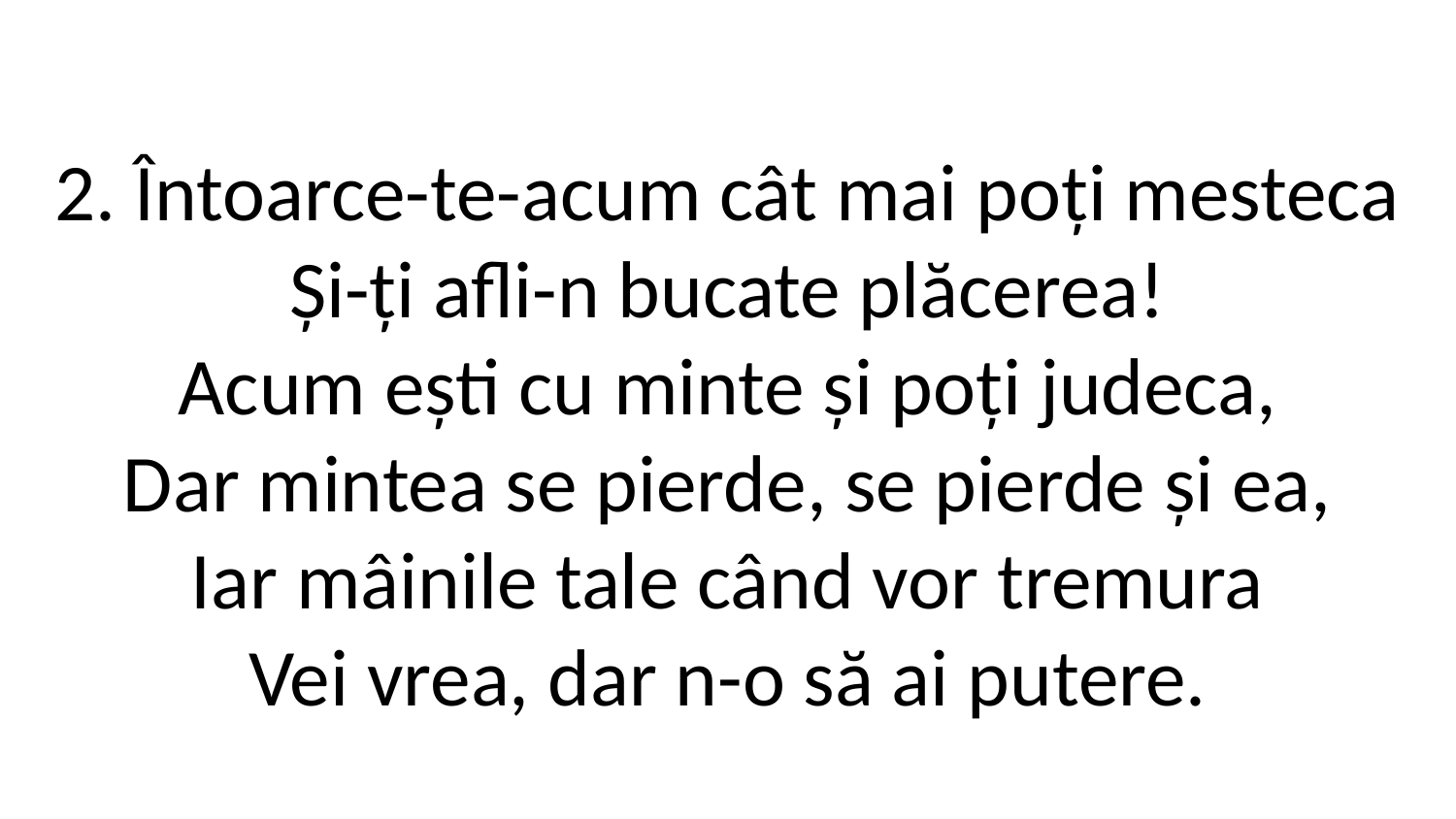

2. Întoarce-te-acum cât mai poți mesteca
Și-ți afli-n bucate plăcerea!
Acum ești cu minte și poți judeca,
Dar mintea se pierde, se pierde și ea,
Iar mâinile tale când vor tremura
Vei vrea, dar n-o să ai putere.